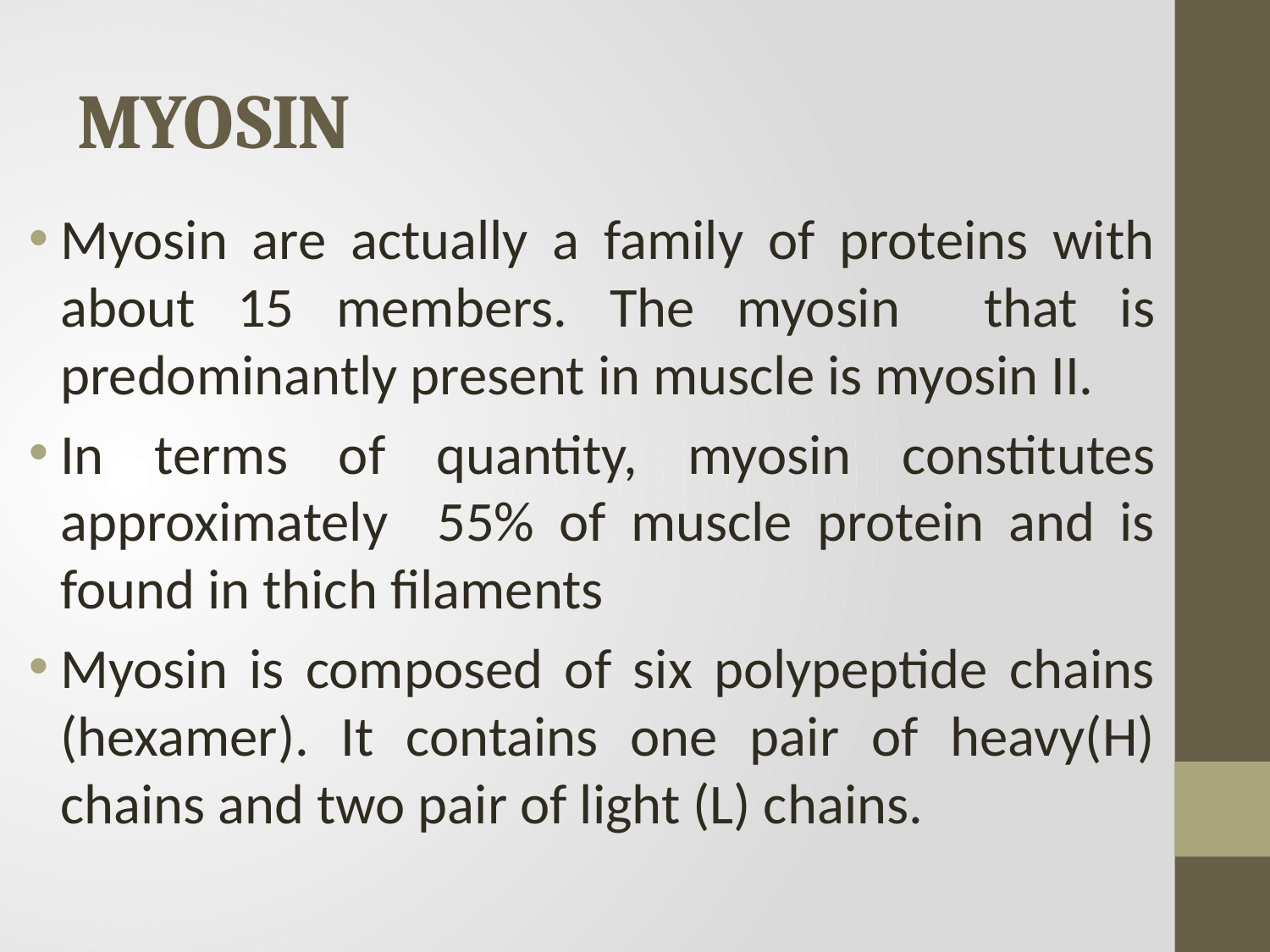

# MYOSIN
Myosin are actually a family of proteins with about 15 members. The myosin  that is predominantly present in muscle is myosin II.
In terms of quantity, myosin constitutes approximately  55% of muscle protein and is found in thich filaments
Myosin is composed of six polypeptide chains (hexamer). It contains one pair of heavy(H) chains and two pair of light (L) chains.